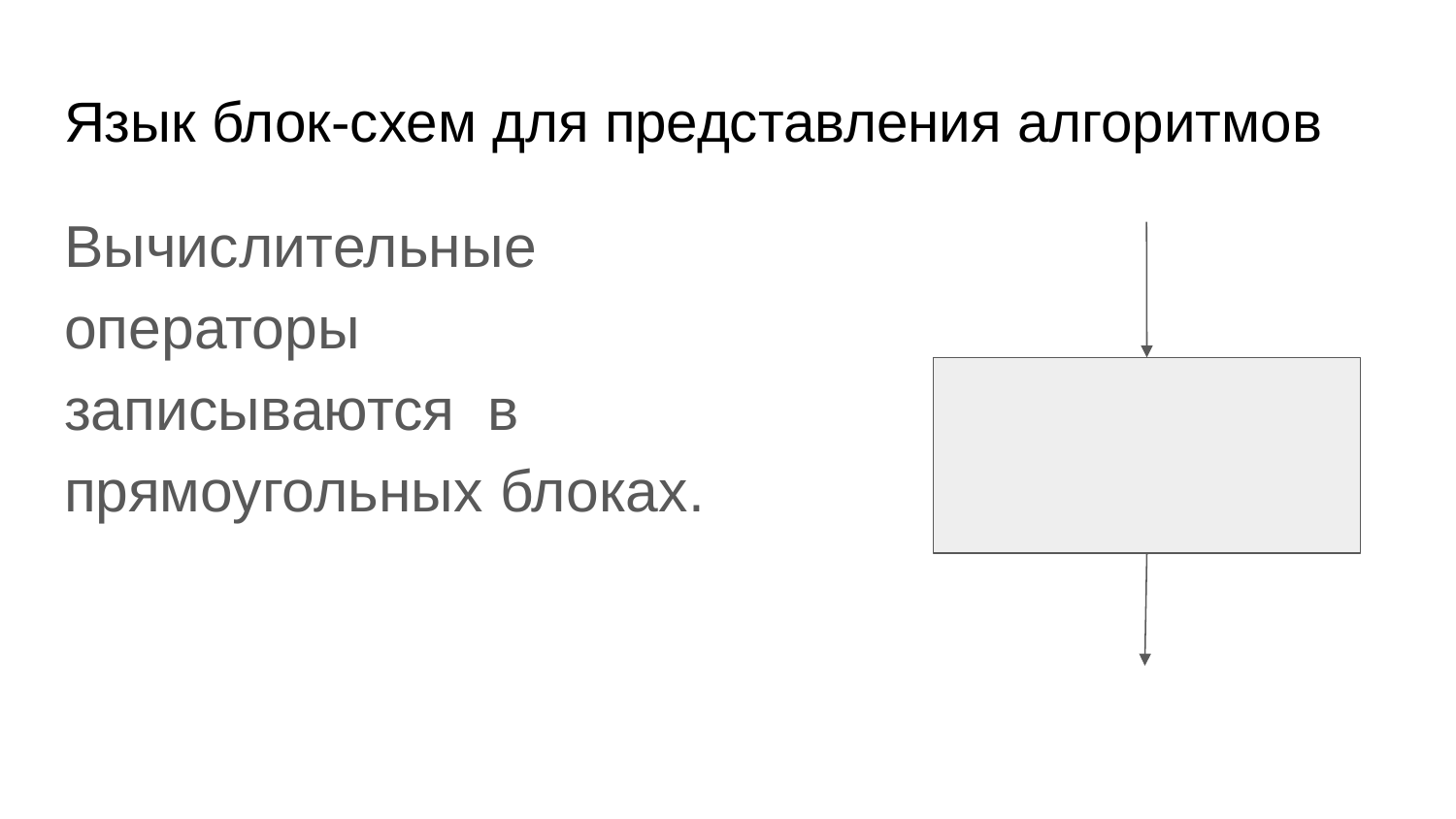

# Язык блок-схем для представления алгоритмов
Вычислительные операторы записываются  в прямоугольных блоках.